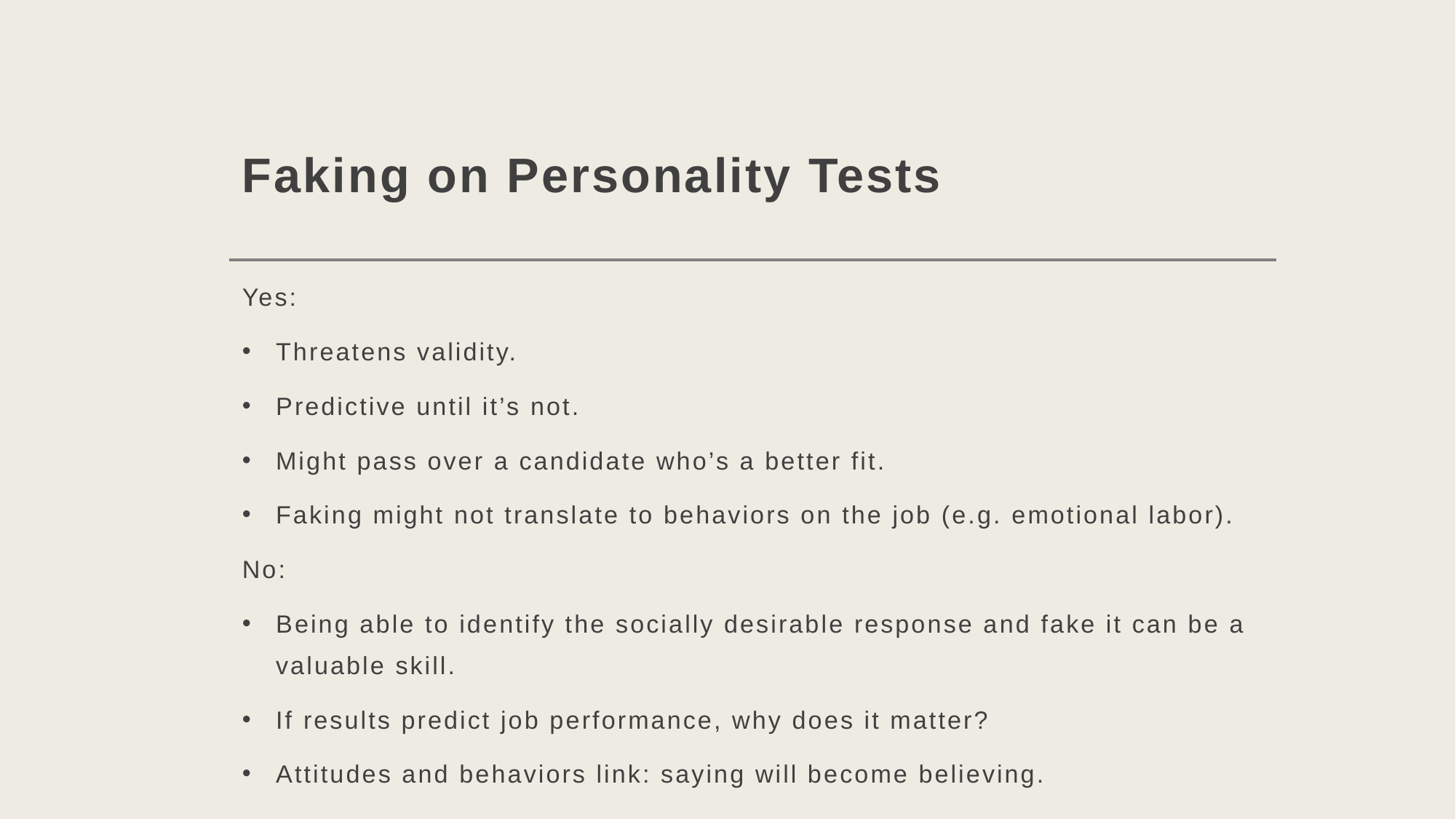

# Faking on Personality Tests
Yes:
Threatens validity.
Predictive until it’s not.
Might pass over a candidate who’s a better fit.
Faking might not translate to behaviors on the job (e.g. emotional labor).
No:
Being able to identify the socially desirable response and fake it can be a valuable skill.
If results predict job performance, why does it matter?
Attitudes and behaviors link: saying will become believing.